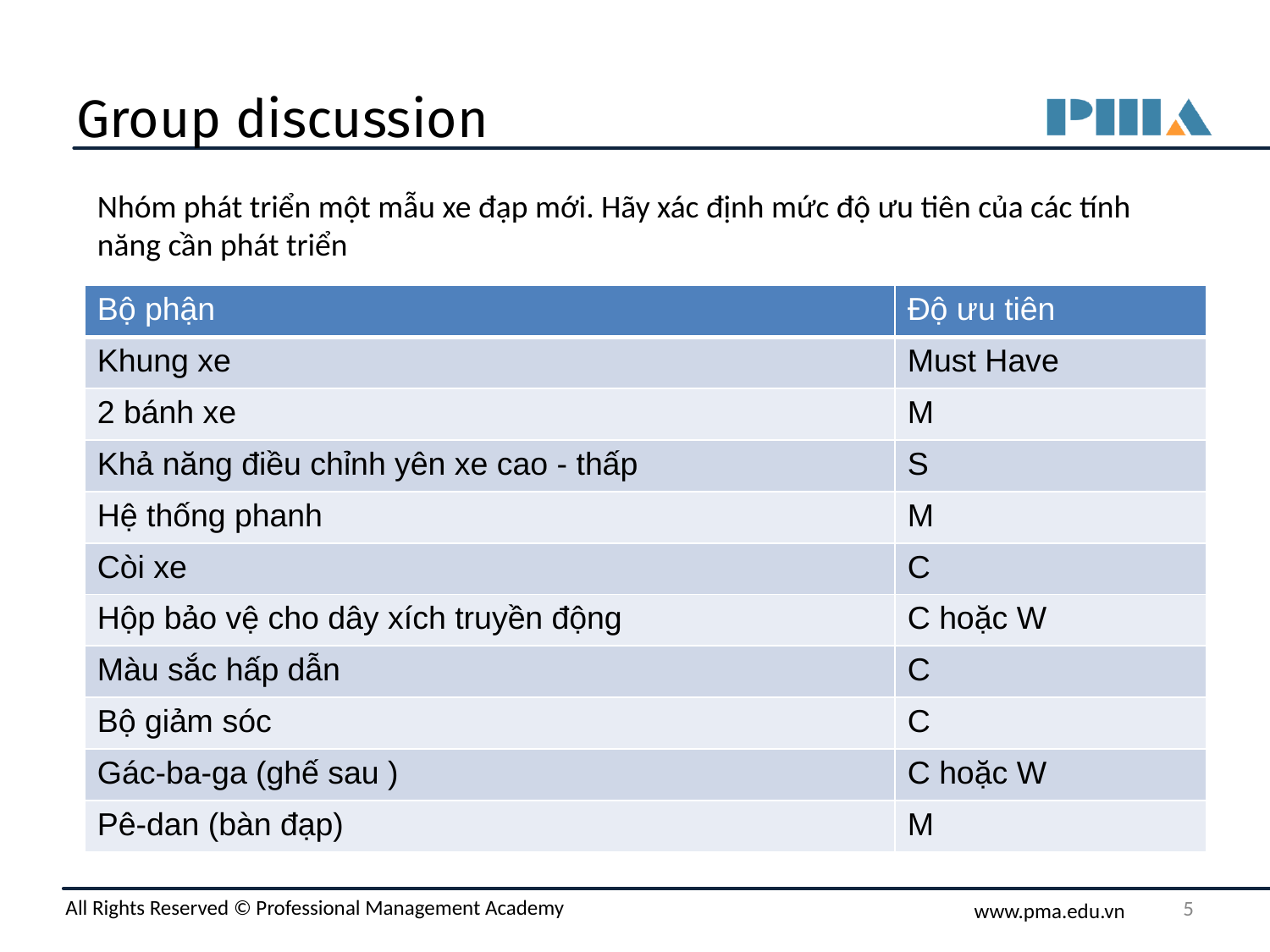

# Group discussion
Nhóm phát triển một mẫu xe đạp mới. Hãy xác định mức độ ưu tiên của các tính năng cần phát triển
| Bộ phận | Độ ưu tiên |
| --- | --- |
| Khung xe | Must Have |
| 2 bánh xe | M |
| Khả năng điều chỉnh yên xe cao - thấp | S |
| Hệ thống phanh | M |
| Còi xe | C |
| Hộp bảo vệ cho dây xích truyền động | C hoặc W |
| Màu sắc hấp dẫn | C |
| Bộ giảm sóc | C |
| Gác-ba-ga (ghế sau ) | C hoặc W |
| Pê-dan (bàn đạp) | M |
5